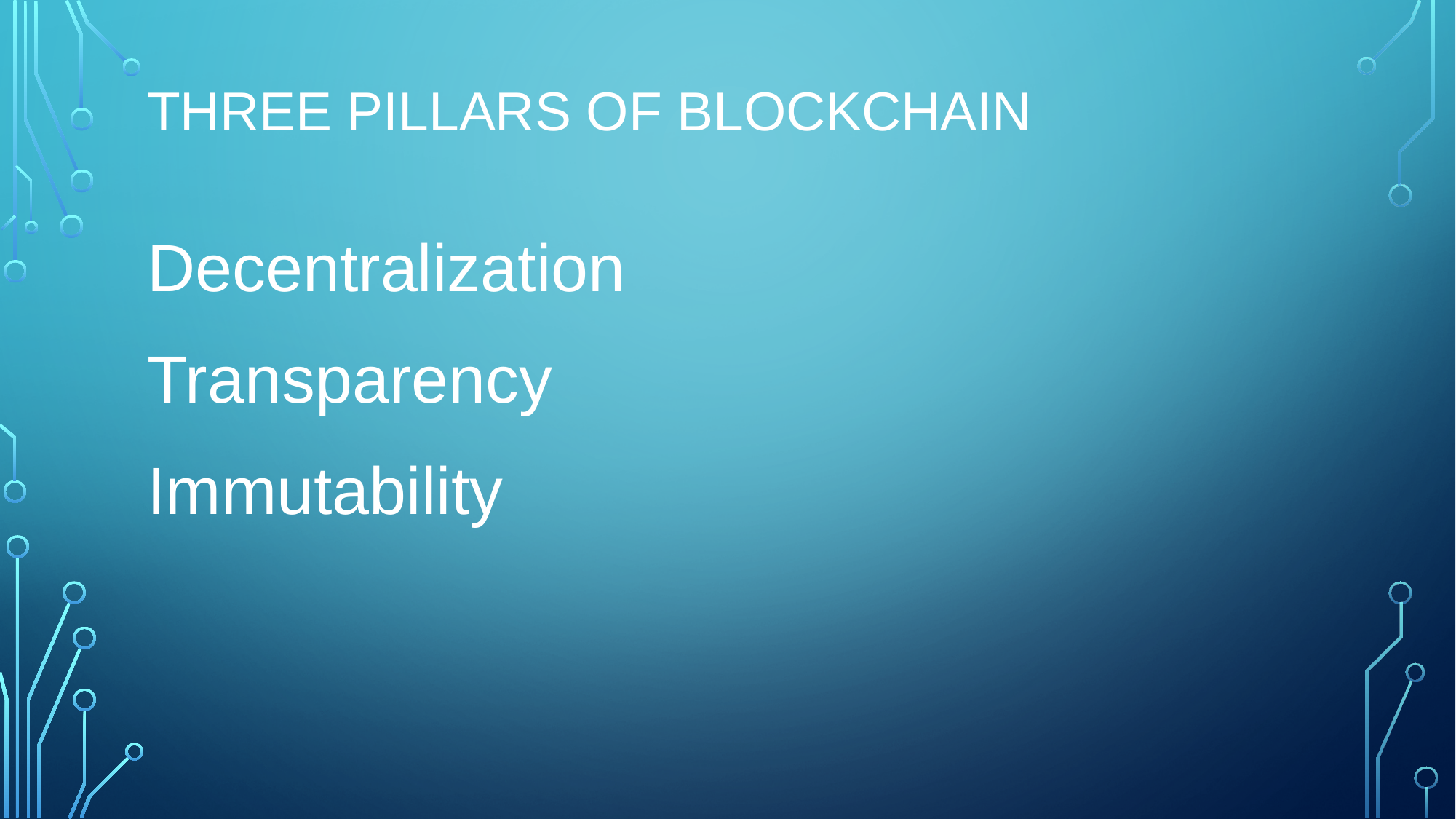

# Three Pillars OF Blockchain

Decentralization
Transparency
Immutability